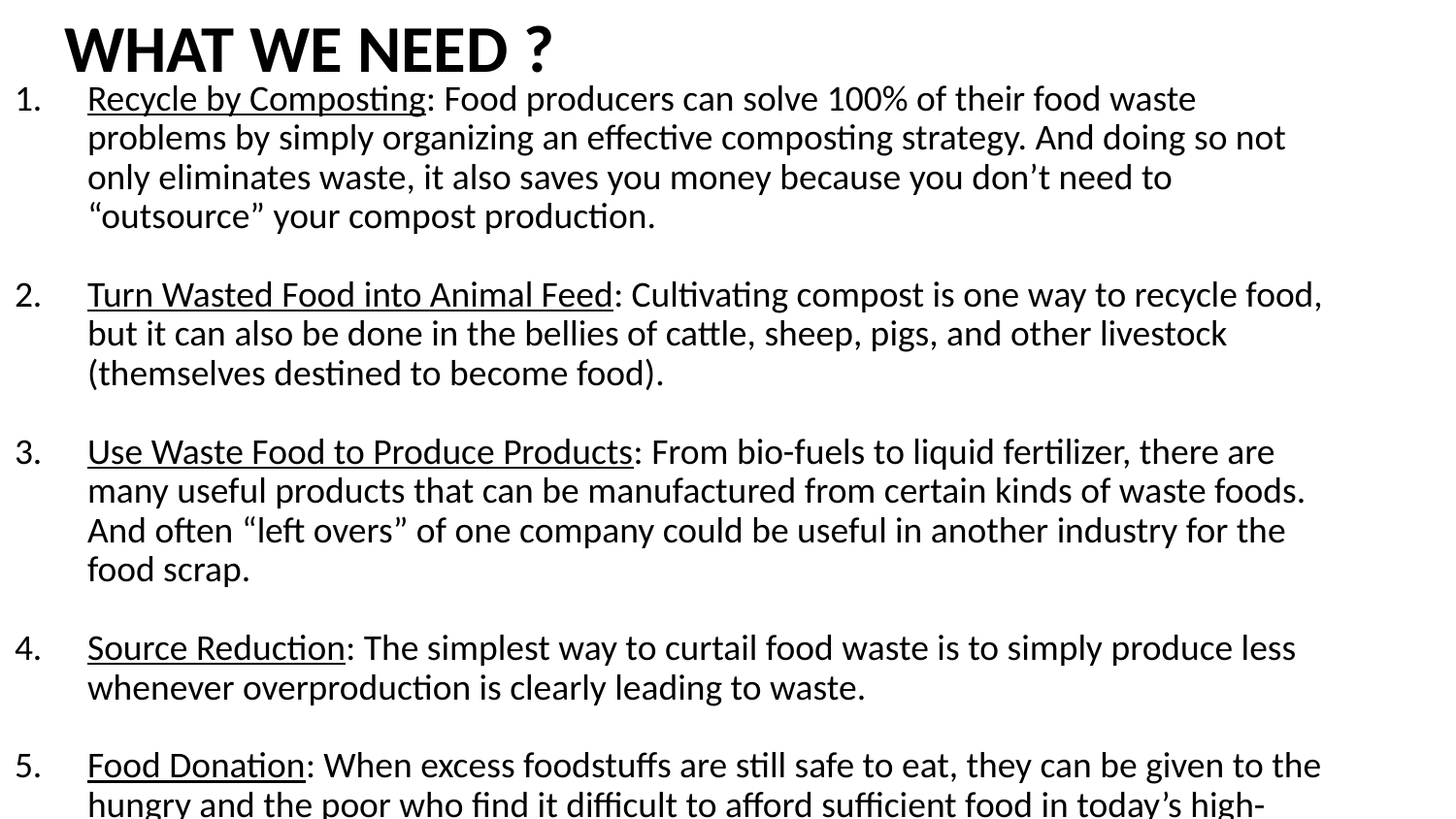

# WHAT WE NEED ?
Recycle by Composting: Food producers can solve 100% of their food waste problems by simply organizing an effective composting strategy. And doing so not only eliminates waste, it also saves you money because you don’t need to “outsource” your compost production.

Turn Wasted Food into Animal Feed: Cultivating compost is one way to recycle food, but it can also be done in the bellies of cattle, sheep, pigs, and other livestock (themselves destined to become food).

Use Waste Food to Produce Products: From bio-fuels to liquid fertilizer, there are many useful products that can be manufactured from certain kinds of waste foods. And often “left overs” of one company could be useful in another industry for the food scrap.

Source Reduction: The simplest way to curtail food waste is to simply produce less whenever overproduction is clearly leading to waste.

Food Donation: When excess foodstuffs are still safe to eat, they can be given to the hungry and the poor who find it difficult to afford sufficient food in today’s high-priced economy.